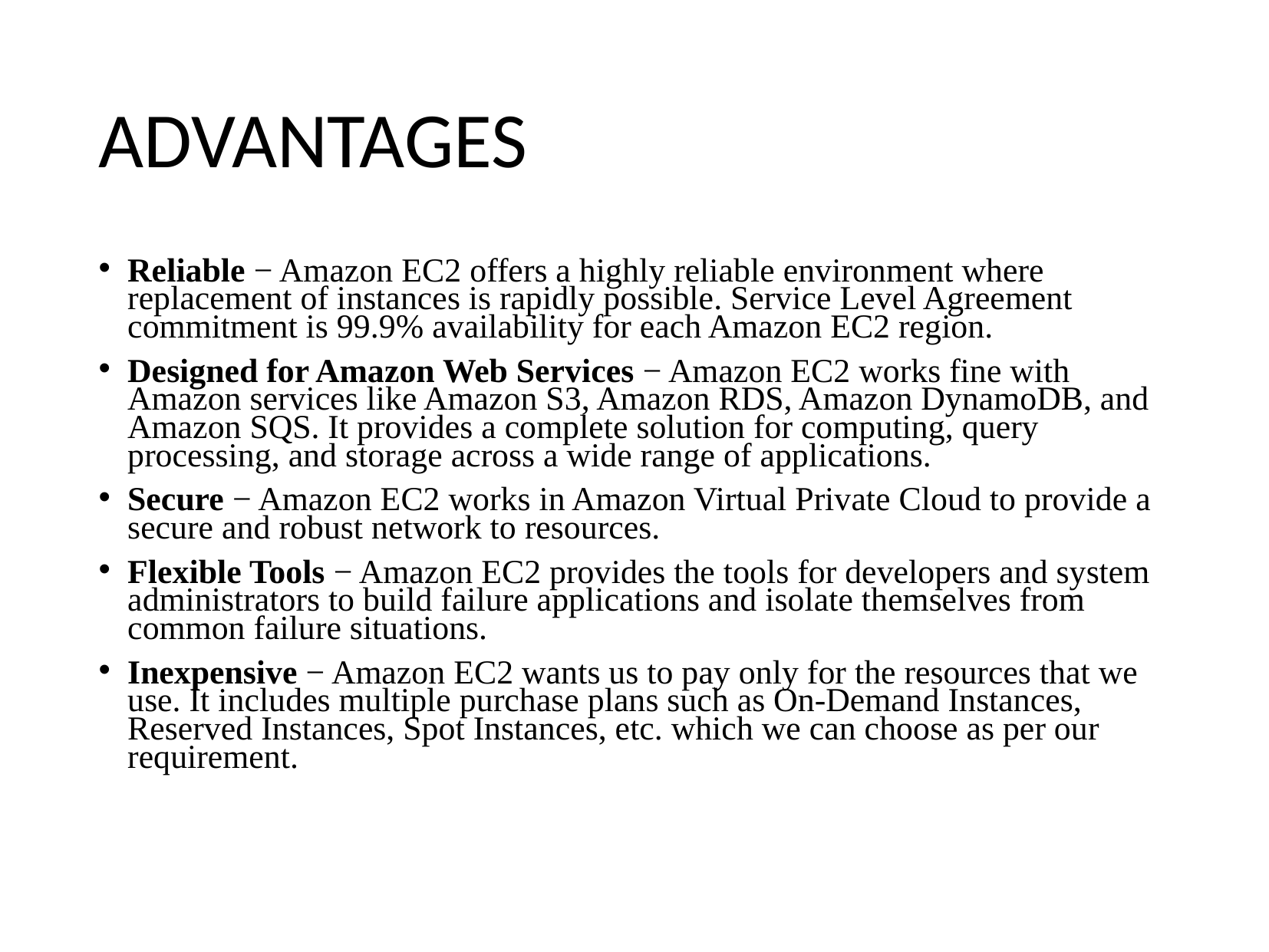

# ADVANTAGES
Reliable − Amazon EC2 offers a highly reliable environment where replacement of instances is rapidly possible. Service Level Agreement commitment is 99.9% availability for each Amazon EC2 region.
Designed for Amazon Web Services − Amazon EC2 works fine with Amazon services like Amazon S3, Amazon RDS, Amazon DynamoDB, and Amazon SQS. It provides a complete solution for computing, query processing, and storage across a wide range of applications.
Secure − Amazon EC2 works in Amazon Virtual Private Cloud to provide a secure and robust network to resources.
Flexible Tools − Amazon EC2 provides the tools for developers and system administrators to build failure applications and isolate themselves from common failure situations.
Inexpensive − Amazon EC2 wants us to pay only for the resources that we use. It includes multiple purchase plans such as On-Demand Instances, Reserved Instances, Spot Instances, etc. which we can choose as per our requirement.